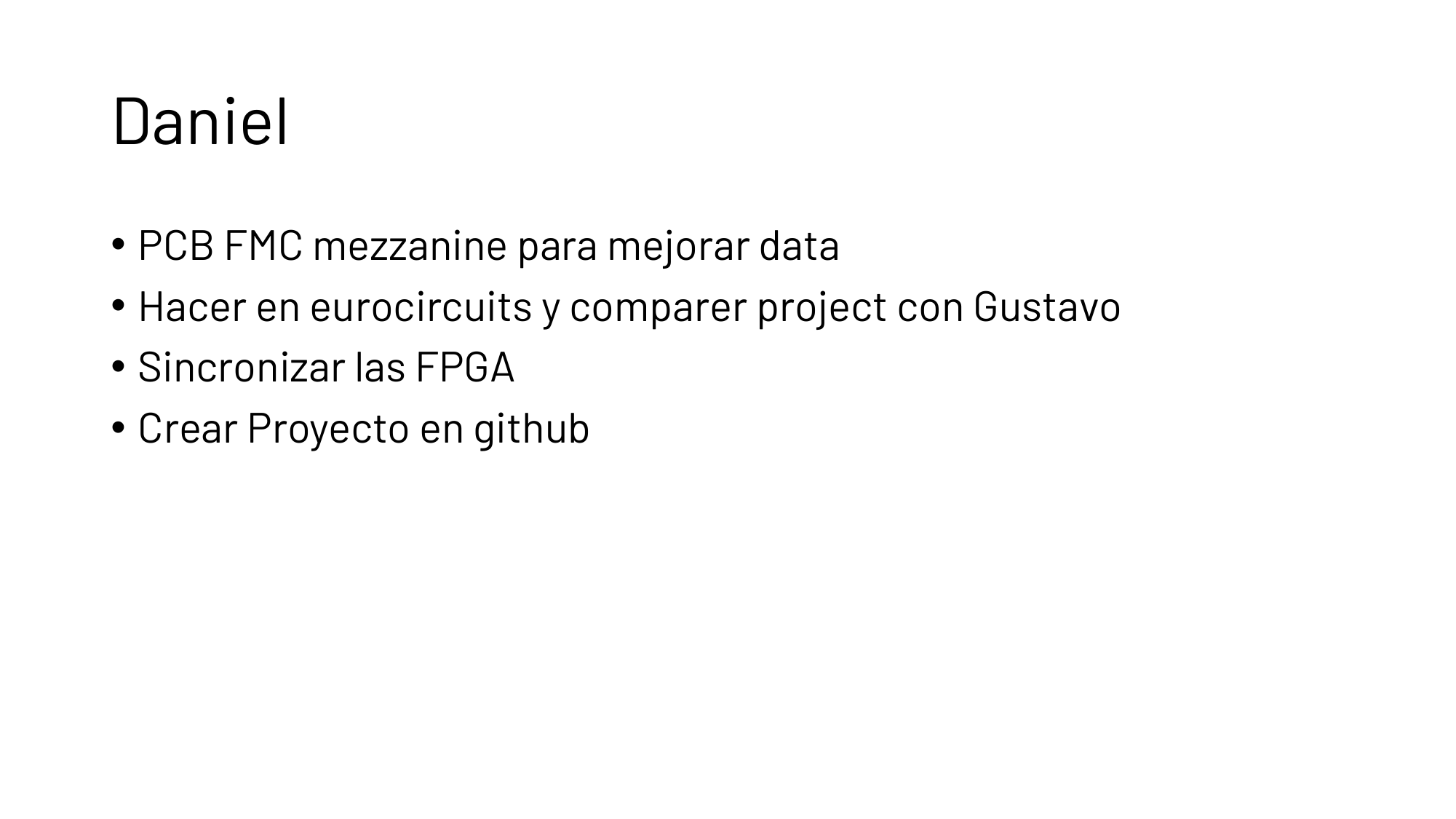

# Daniel
PCB FMC mezzanine para mejorar data
Hacer en eurocircuits y comparer project con Gustavo
Sincronizar las FPGA
Crear Proyecto en github